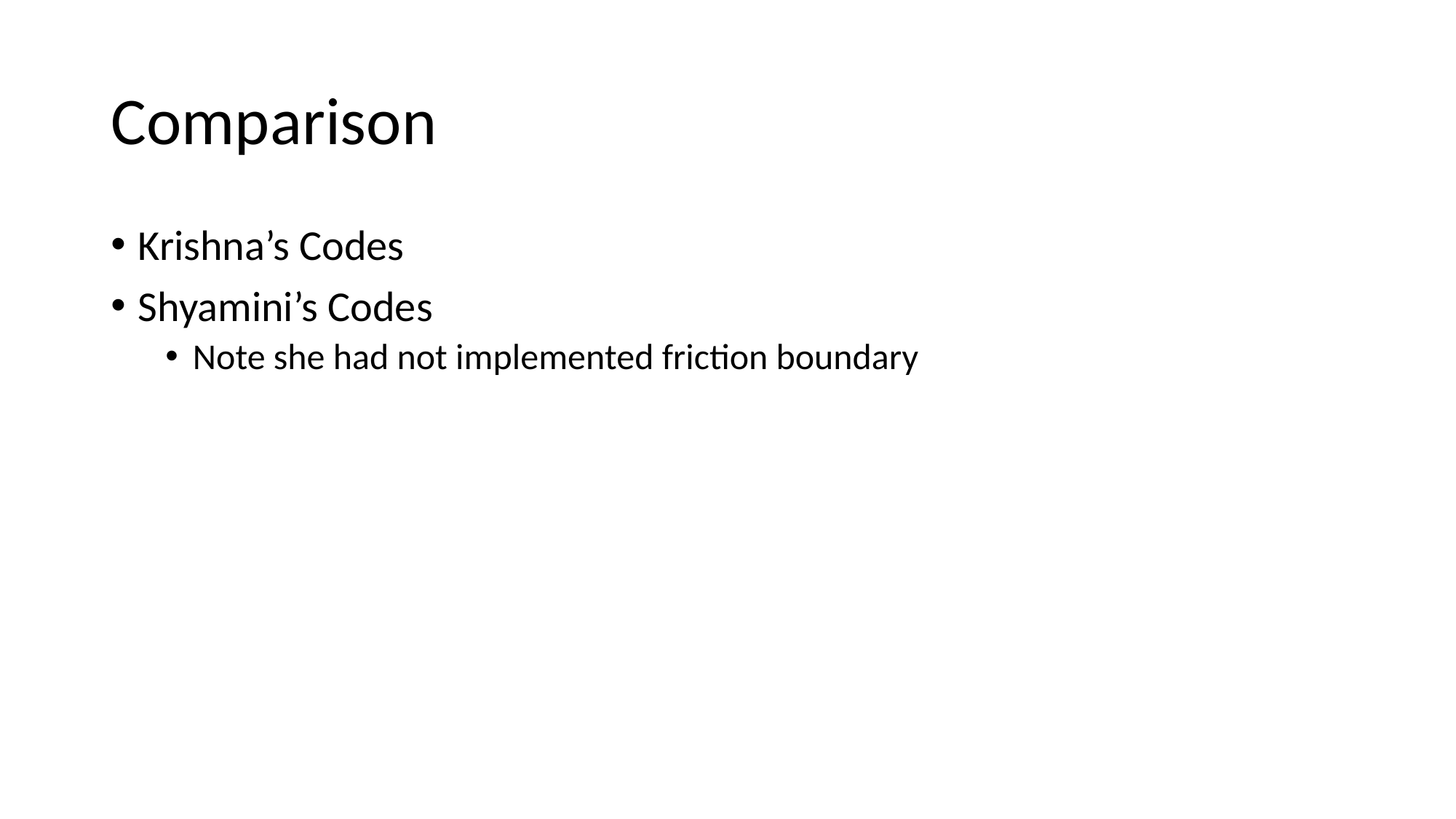

# Comparison
Krishna’s Codes
Shyamini’s Codes
Note she had not implemented friction boundary